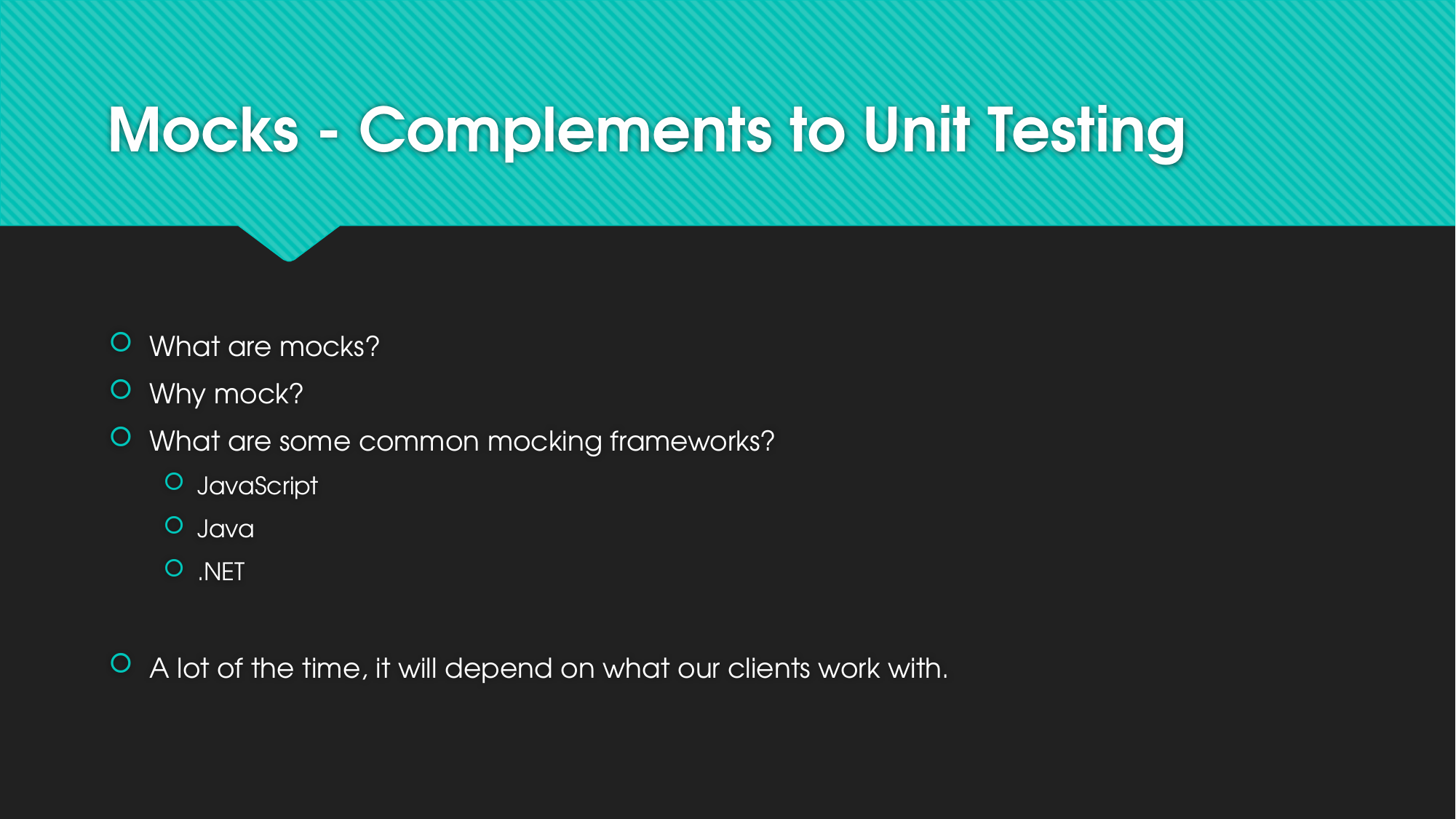

# Mocks - Complements to Unit Testing

What are mocks?
Why mock?
What are some common mocking frameworks?
JavaScript
Java
.NET

A lot of the time, it will depend on what our clients work with.